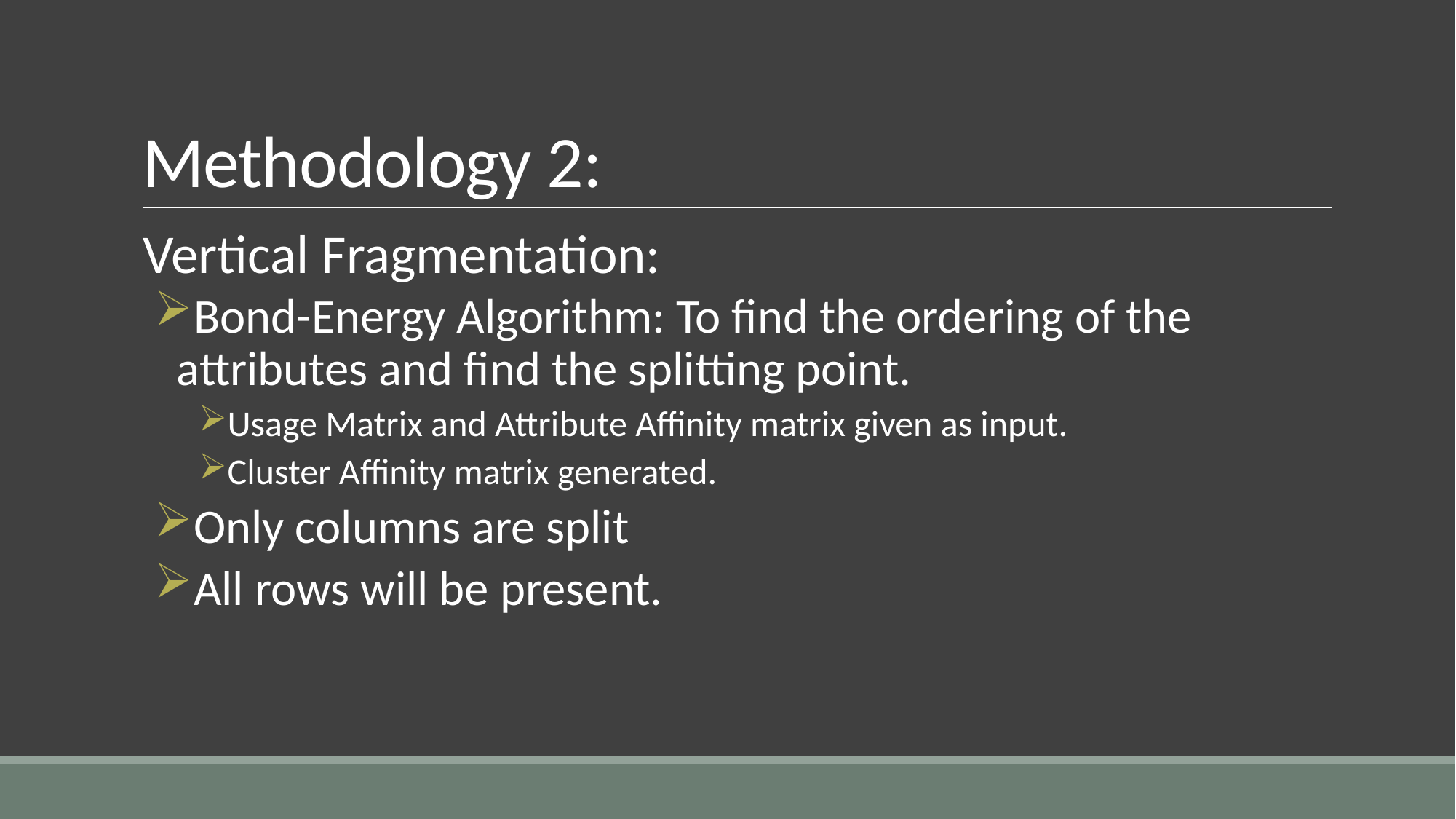

# Methodology 2:
Vertical Fragmentation:
Bond-Energy Algorithm: To find the ordering of the attributes and find the splitting point.
Usage Matrix and Attribute Affinity matrix given as input.
Cluster Affinity matrix generated.
Only columns are split
All rows will be present.